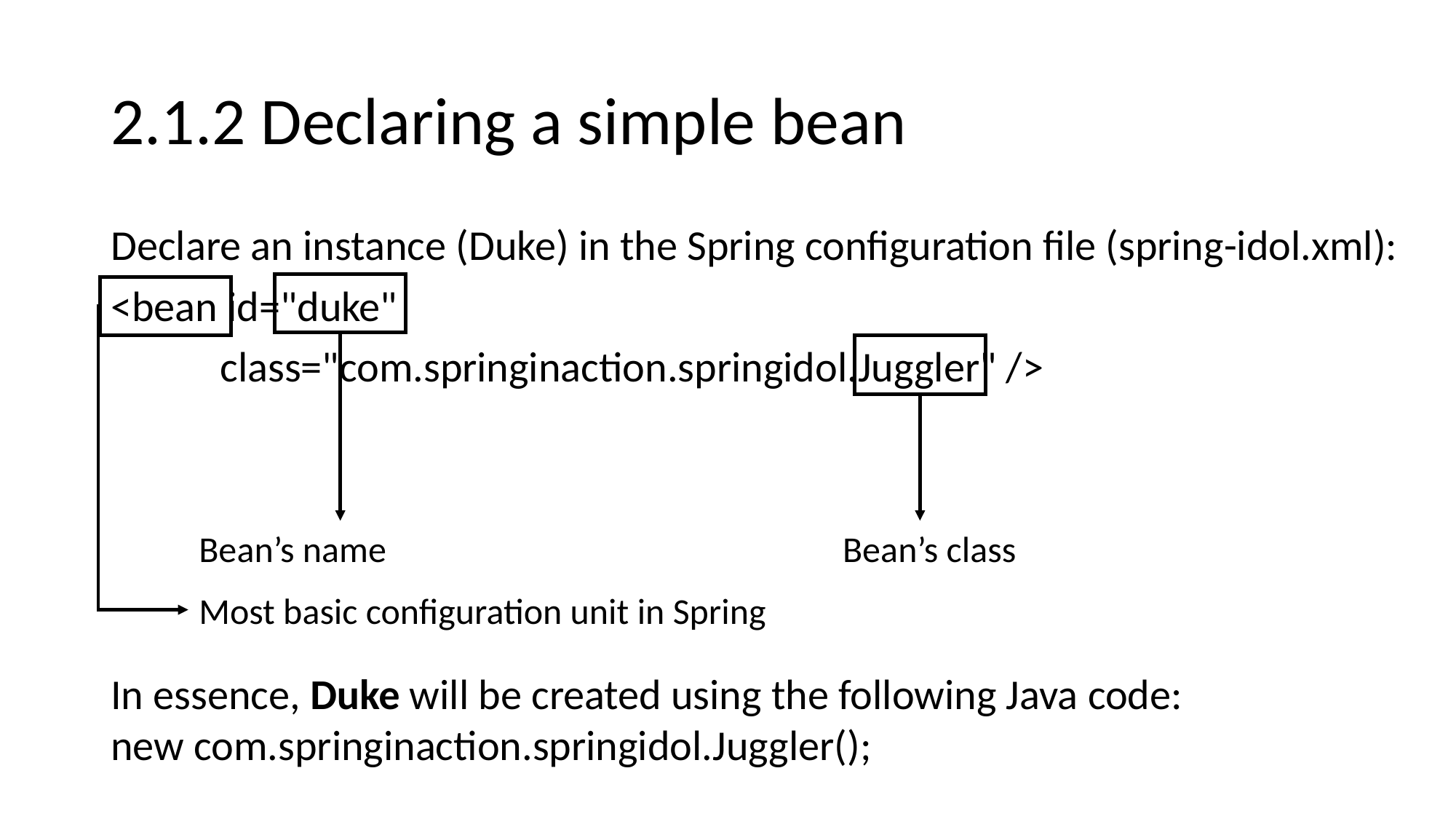

# 2.1.2 Declaring a simple bean
Declare an instance (Duke) in the Spring configuration file (spring-idol.xml):
<bean id="duke"
	class="com.springinaction.springidol.Juggler" />

Bean’s class
Bean’s name
Most basic configuration unit in Spring
In essence, Duke will be created using the following Java code:
new com.springinaction.springidol.Juggler();